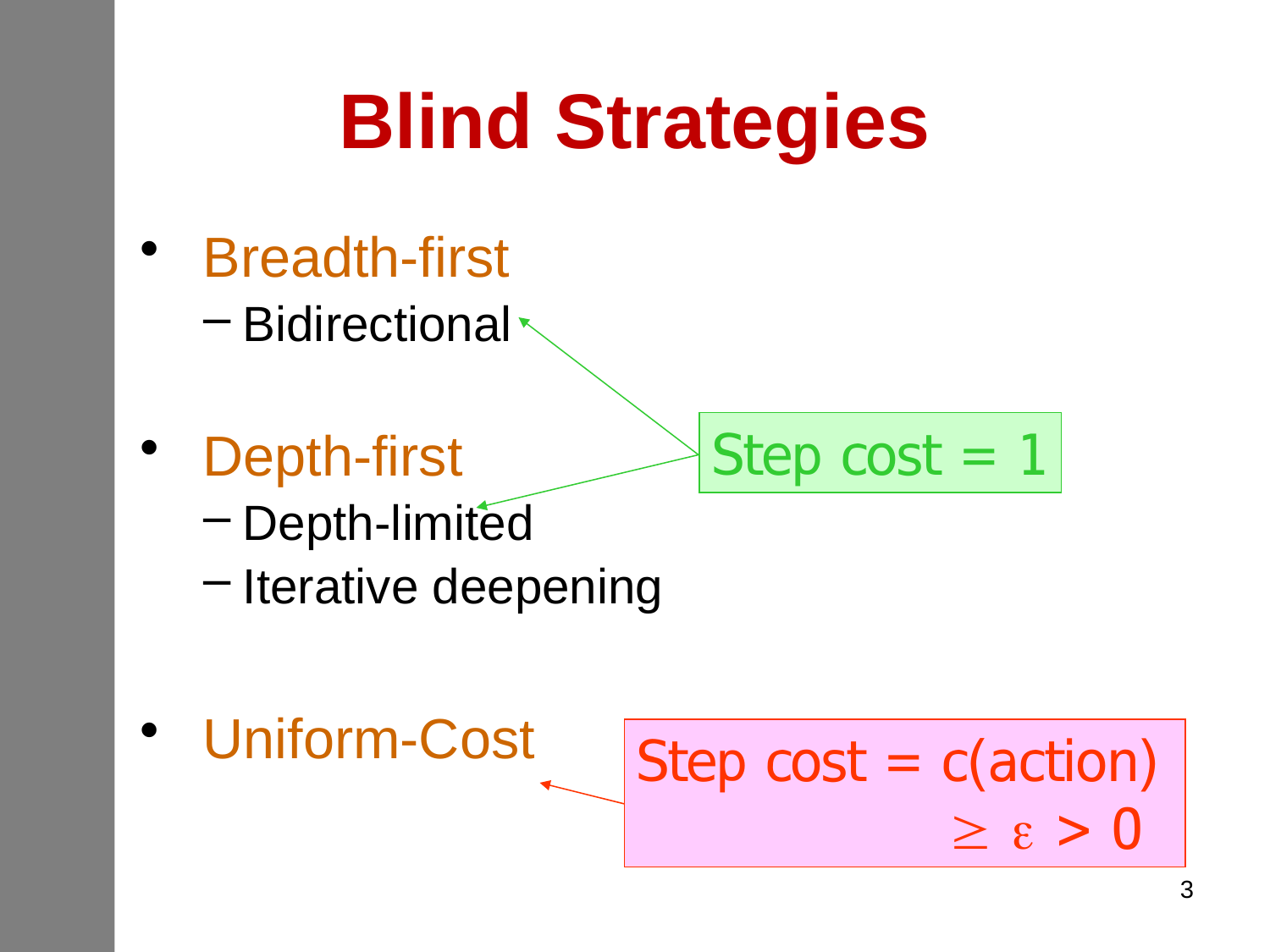

# Blind Strategies
 Breadth-first
Bidirectional

 Depth-first
Depth-limited
Iterative deepening

 Uniform-Cost

Step cost = 1

Step cost = c(action)
                      ≥ ε > 0

3